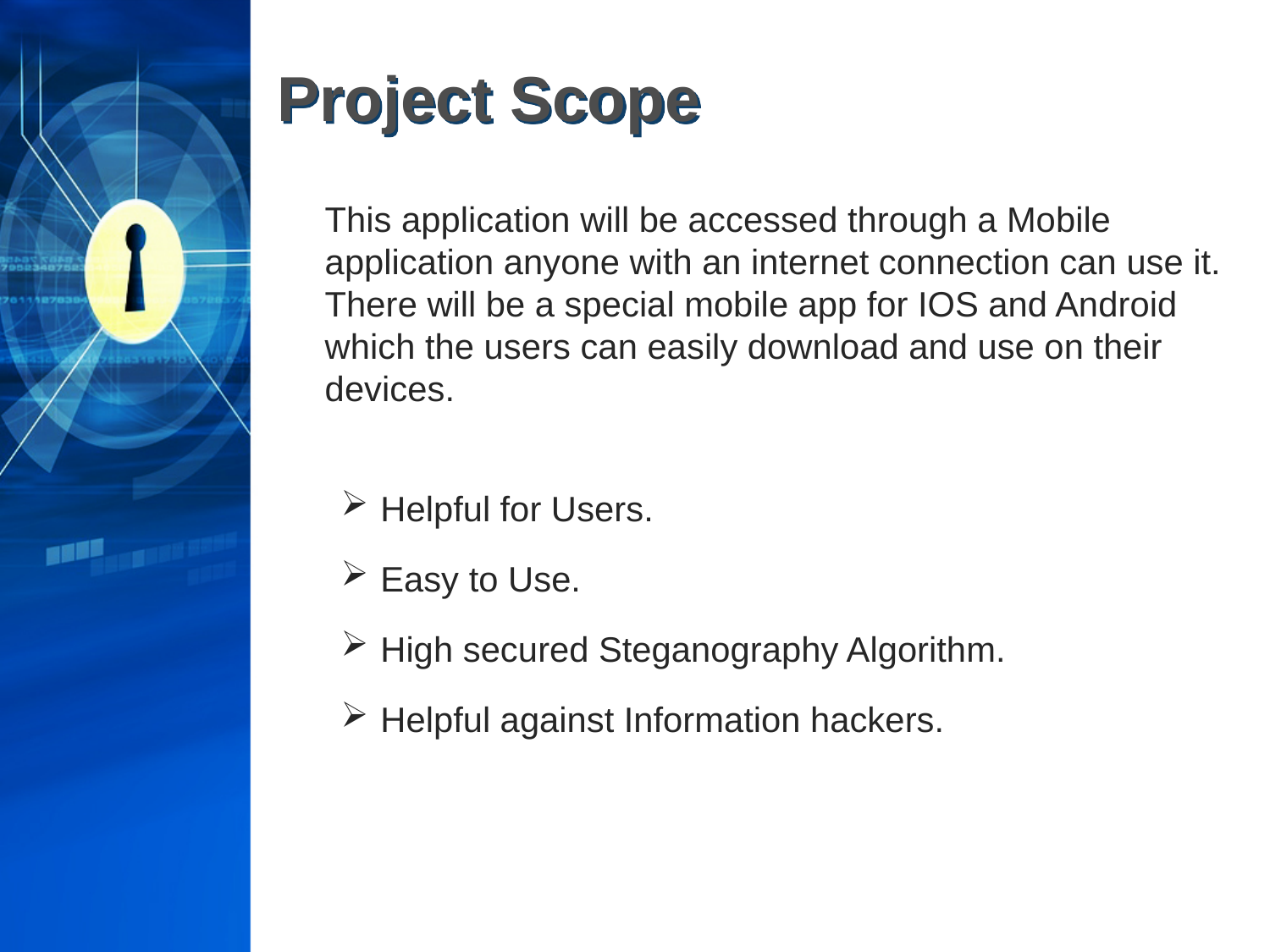

# Project Scope
	This application will be accessed through a Mobile application anyone with an internet connection can use it. There will be a special mobile app for IOS and Android which the users can easily download and use on their devices.

Helpful for Users.
Easy to Use.
High secured Steganography Algorithm.
Helpful against Information hackers.